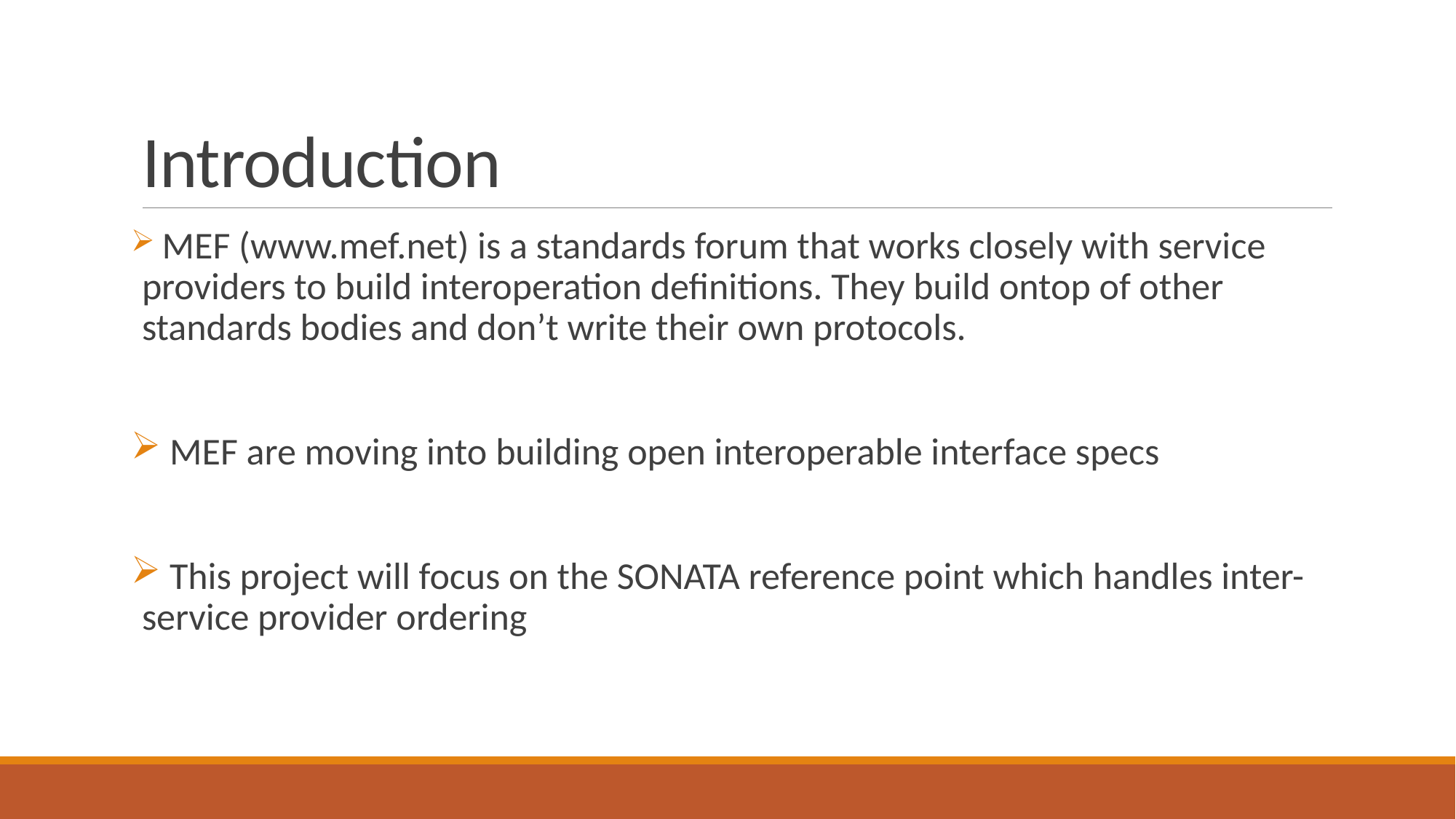

# Introduction
 MEF (www.mef.net) is a standards forum that works closely with service providers to build interoperation definitions. They build ontop of other standards bodies and don’t write their own protocols.

 MEF are moving into building open interoperable interface specs

 This project will focus on the SONATA reference point which handles inter-service provider ordering